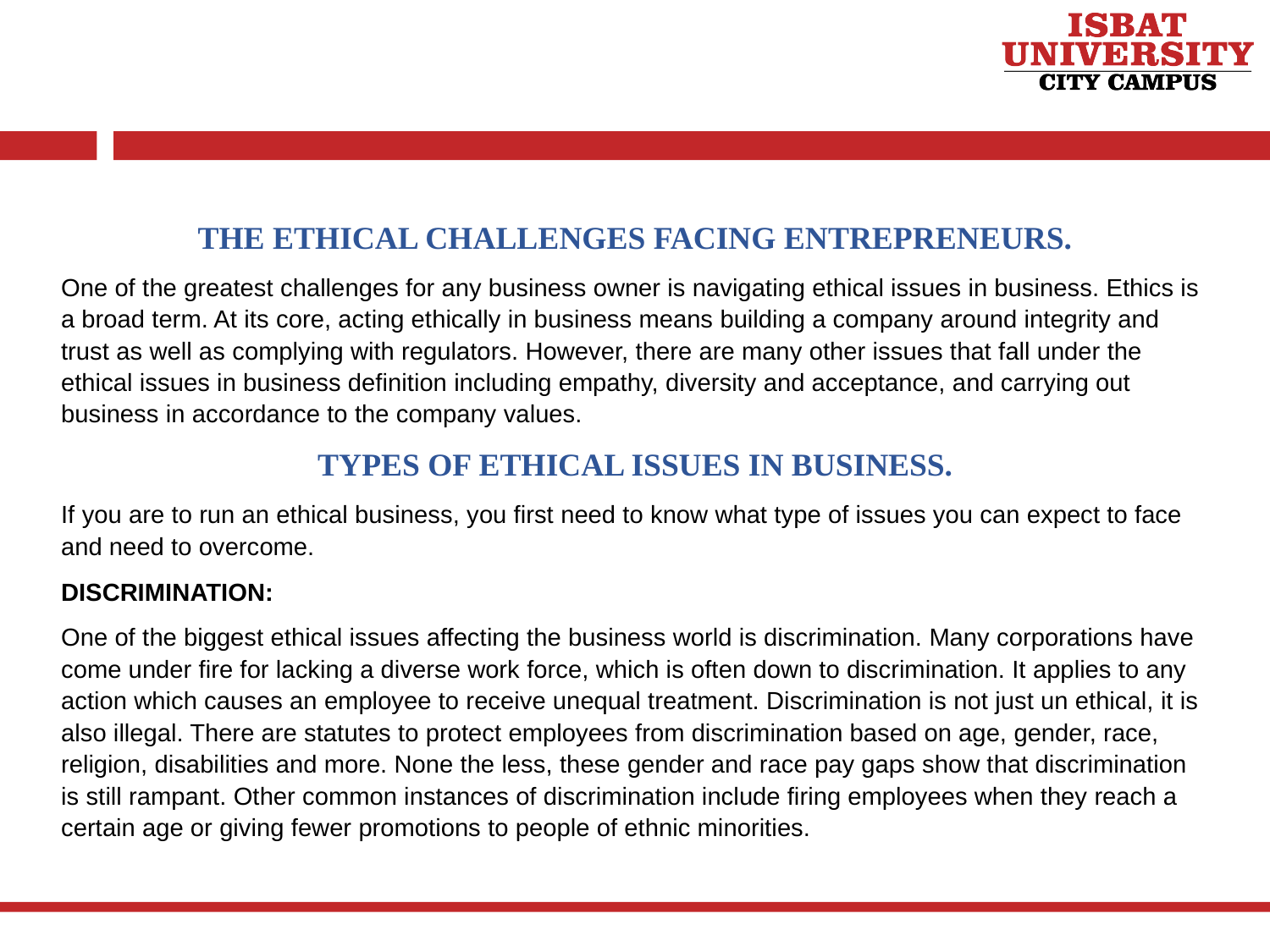

THE ETHICAL CHALLENGES FACING ENTREPRENEURS.
One of the greatest challenges for any business owner is navigating ethical issues in business. Ethics is a broad term. At its core, acting ethically in business means building a company around integrity and trust as well as complying with regulators. However, there are many other issues that fall under the ethical issues in business definition including empathy, diversity and acceptance, and carrying out business in accordance to the company values.
TYPES OF ETHICAL ISSUES IN BUSINESS.
If you are to run an ethical business, you first need to know what type of issues you can expect to face and need to overcome.
DISCRIMINATION:
One of the biggest ethical issues affecting the business world is discrimination. Many corporations have come under fire for lacking a diverse work force, which is often down to discrimination. It applies to any action which causes an employee to receive unequal treatment. Discrimination is not just un ethical, it is also illegal. There are statutes to protect employees from discrimination based on age, gender, race, religion, disabilities and more. None the less, these gender and race pay gaps show that discrimination is still rampant. Other common instances of discrimination include firing employees when they reach a certain age or giving fewer promotions to people of ethnic minorities.